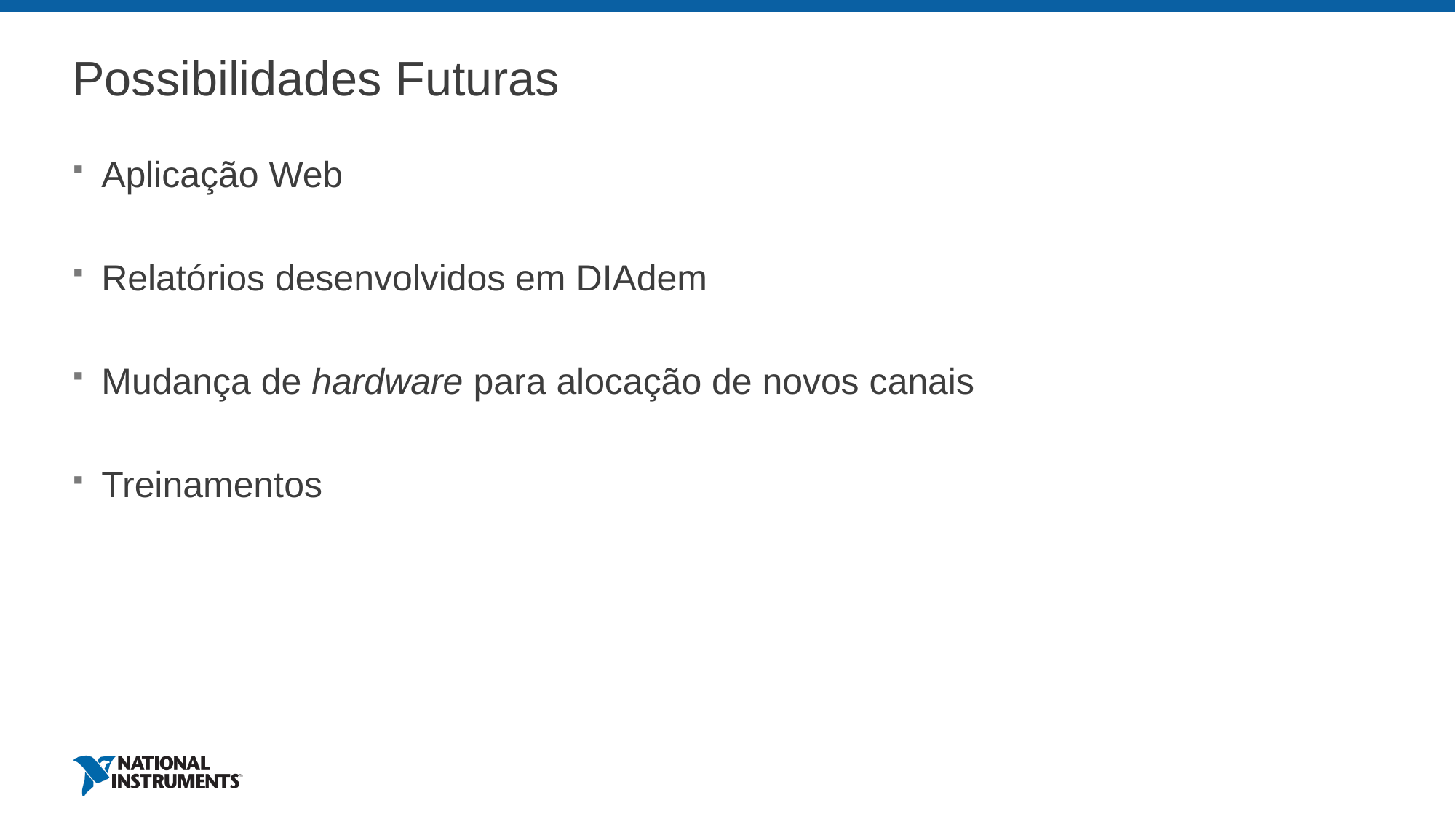

# Possibilidades Futuras
Aplicação Web

Relatórios desenvolvidos em DIAdem

Mudança de hardware para alocação de novos canais

Treinamentos